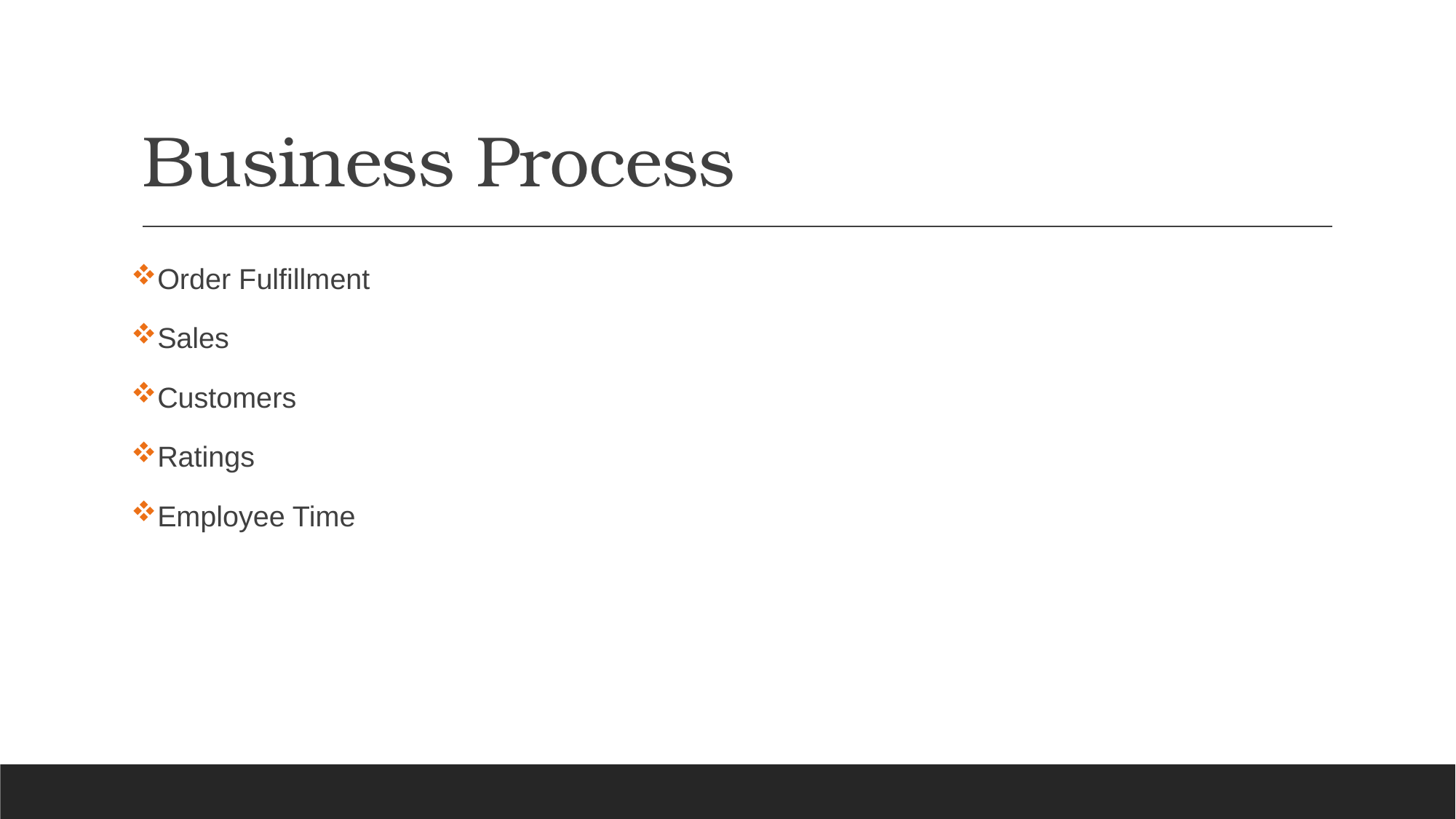

# Business Process
Order Fulfillment
Sales
Customers
Ratings
Employee Time